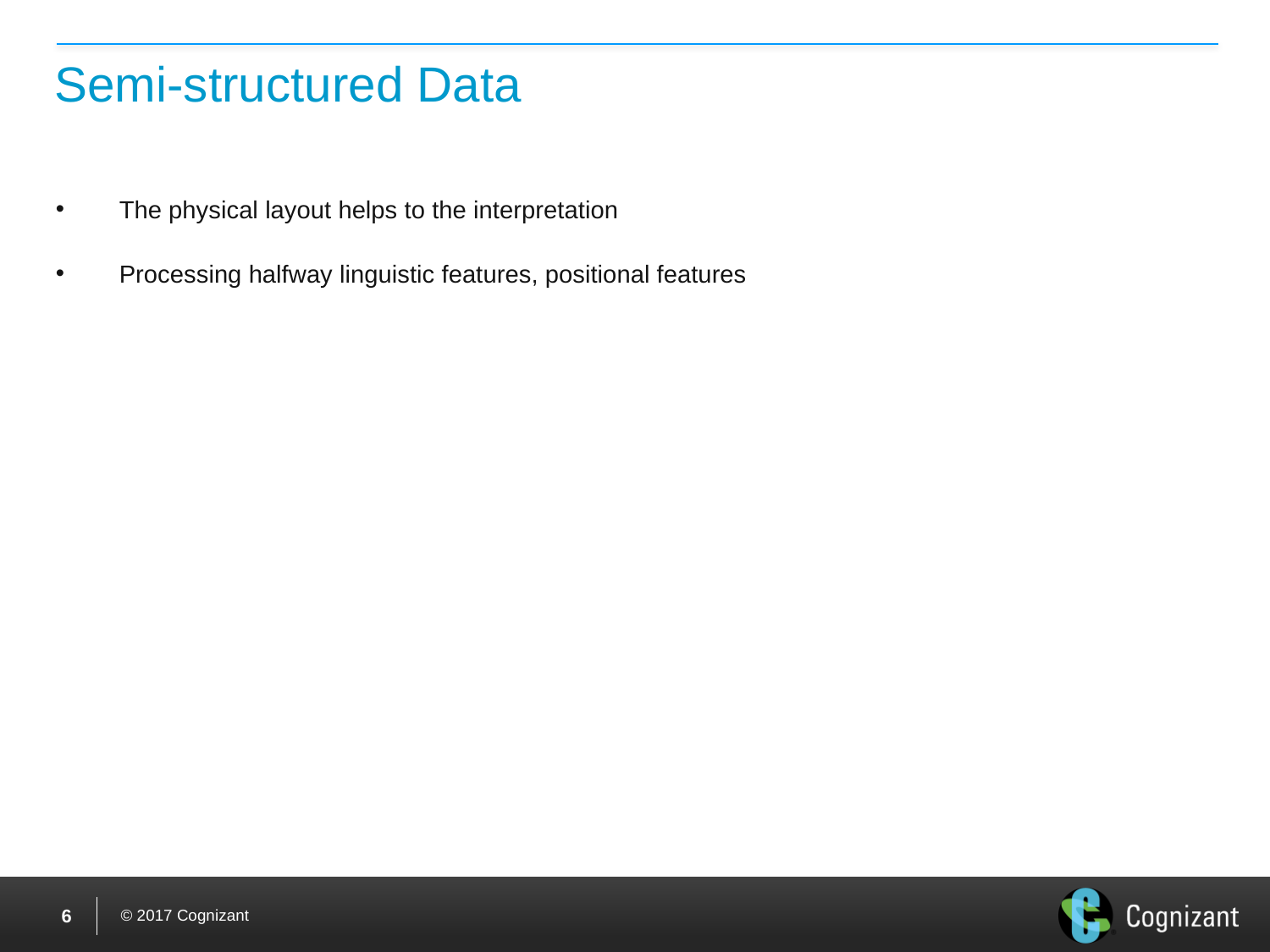

# Semi-structured Data
The physical layout helps to the interpretation
Processing halfway linguistic features, positional features
6